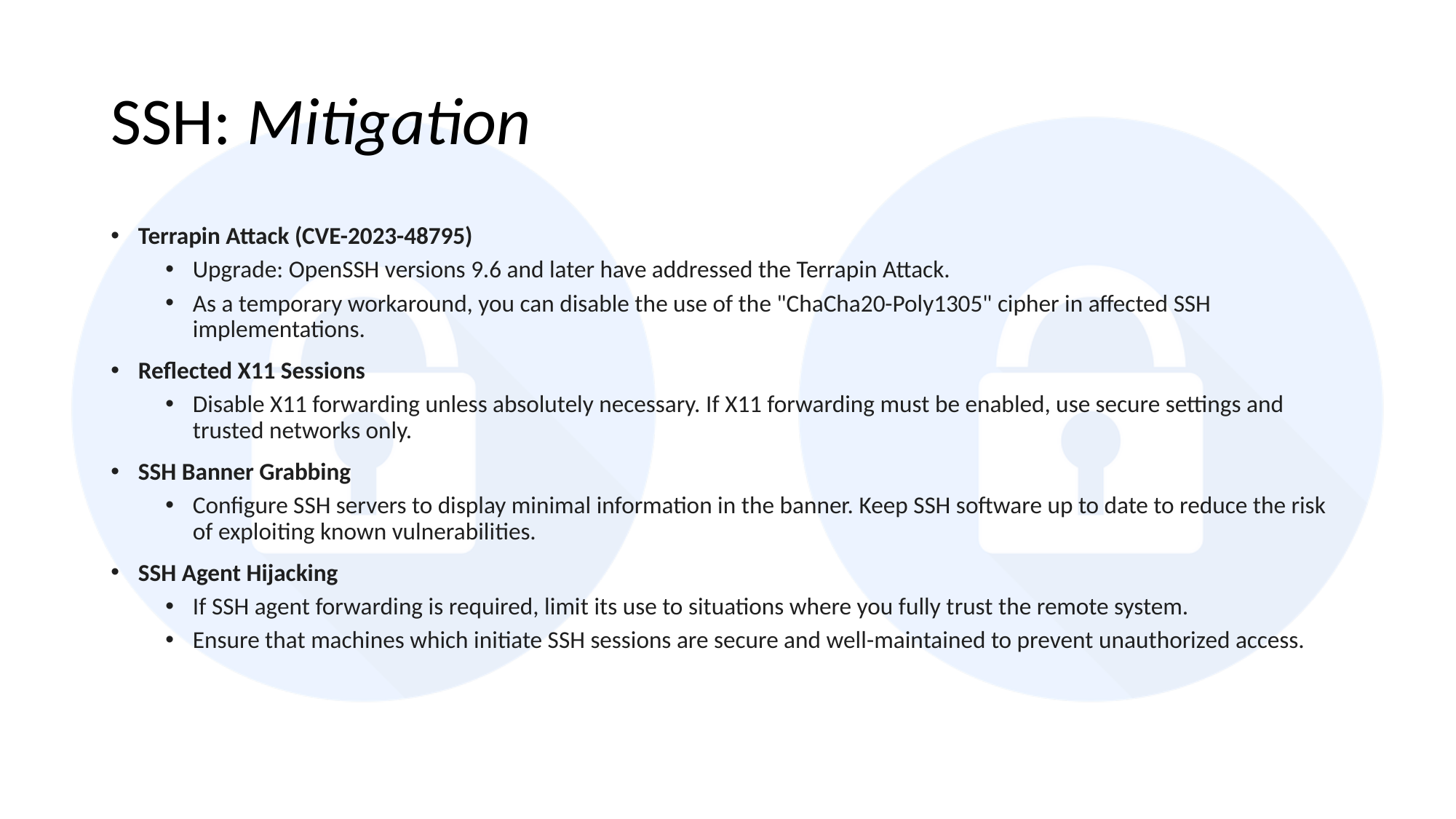

# SSH: Mitigation
Terrapin Attack (CVE-2023-48795)
Upgrade: OpenSSH versions 9.6 and later have addressed the Terrapin Attack.
As a temporary workaround, you can disable the use of the "ChaCha20-Poly1305" cipher in affected SSH implementations.
Reflected X11 Sessions
Disable X11 forwarding unless absolutely necessary. If X11 forwarding must be enabled, use secure settings and trusted networks only.
SSH Banner Grabbing
Configure SSH servers to display minimal information in the banner. Keep SSH software up to date to reduce the risk of exploiting known vulnerabilities.
SSH Agent Hijacking
If SSH agent forwarding is required, limit its use to situations where you fully trust the remote system.
Ensure that machines which initiate SSH sessions are secure and well-maintained to prevent unauthorized access.